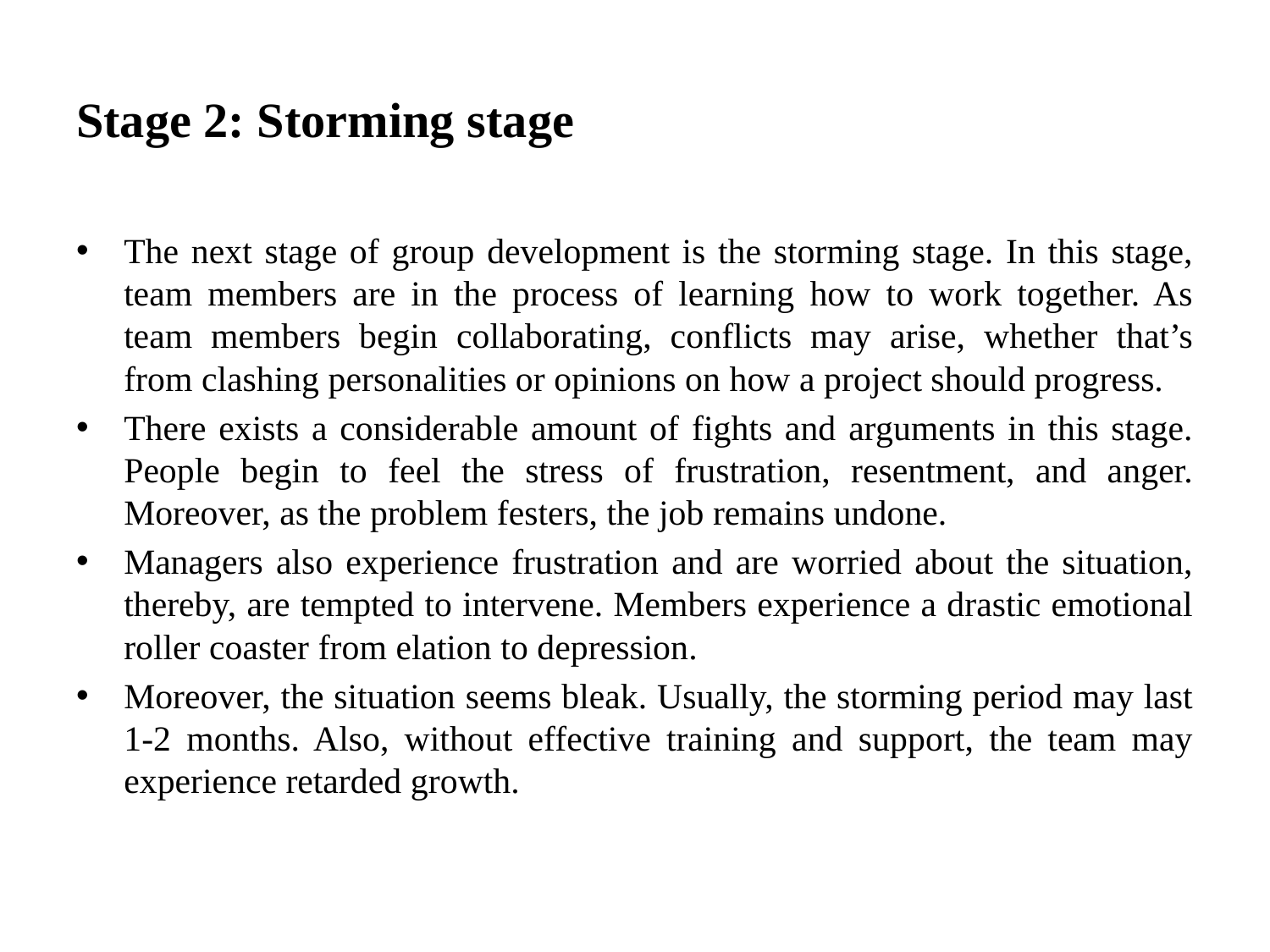

# Stage 2: Storming stage
The next stage of group development is the storming stage. In this stage, team members are in the process of learning how to work together. As team members begin collaborating, conflicts may arise, whether that’s from clashing personalities or opinions on how a project should progress.
There exists a considerable amount of fights and arguments in this stage. People begin to feel the stress of frustration, resentment, and anger. Moreover, as the problem festers, the job remains undone.
Managers also experience frustration and are worried about the situation, thereby, are tempted to intervene. Members experience a drastic emotional roller coaster from elation to depression.
Moreover, the situation seems bleak. Usually, the storming period may last 1-2 months. Also, without effective training and support, the team may experience retarded growth.